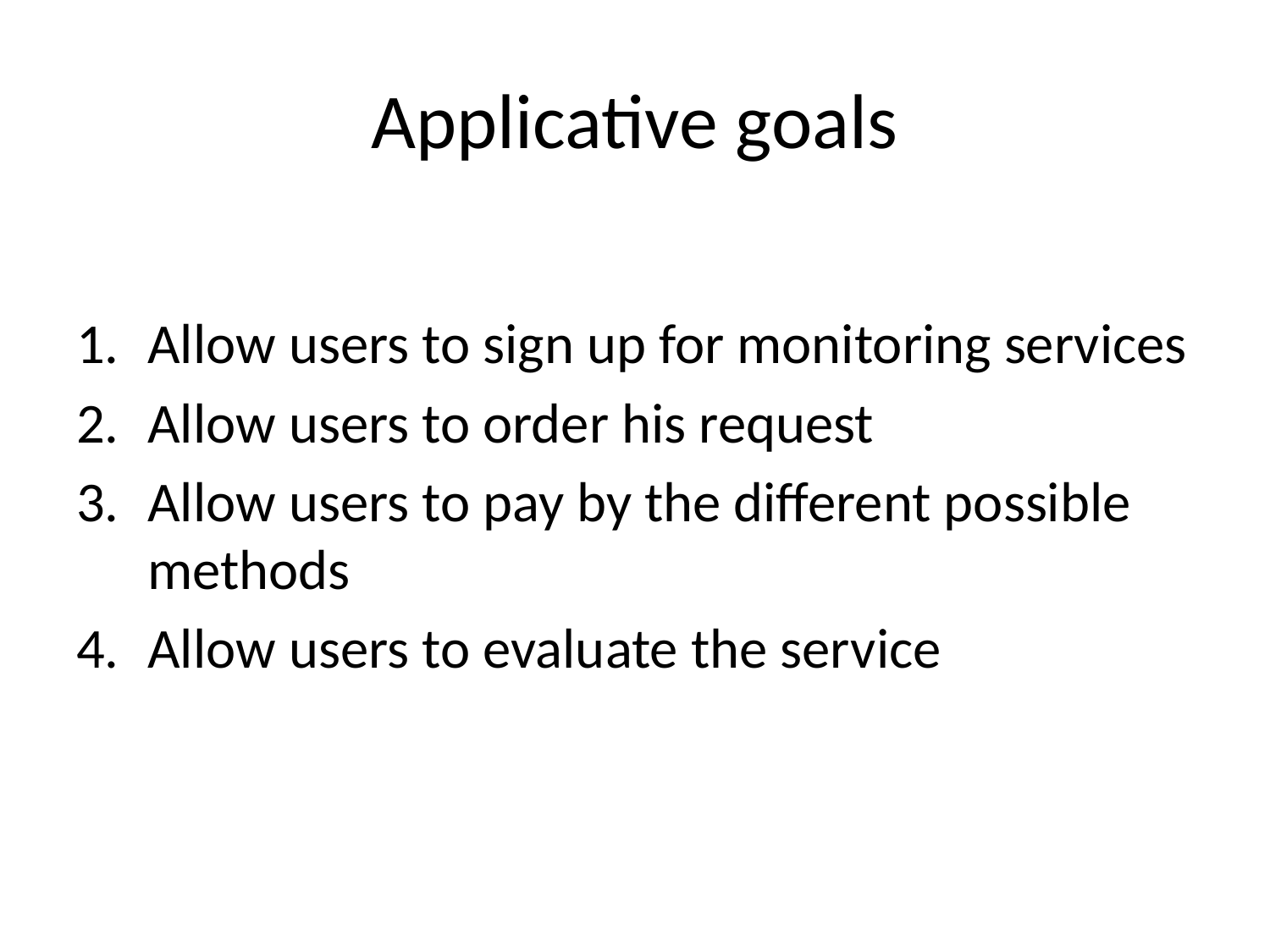

# Applicative goals

Allow users to sign up for monitoring services
Allow users to order his request
Allow users to pay by the different possible methods
Allow users to evaluate the service